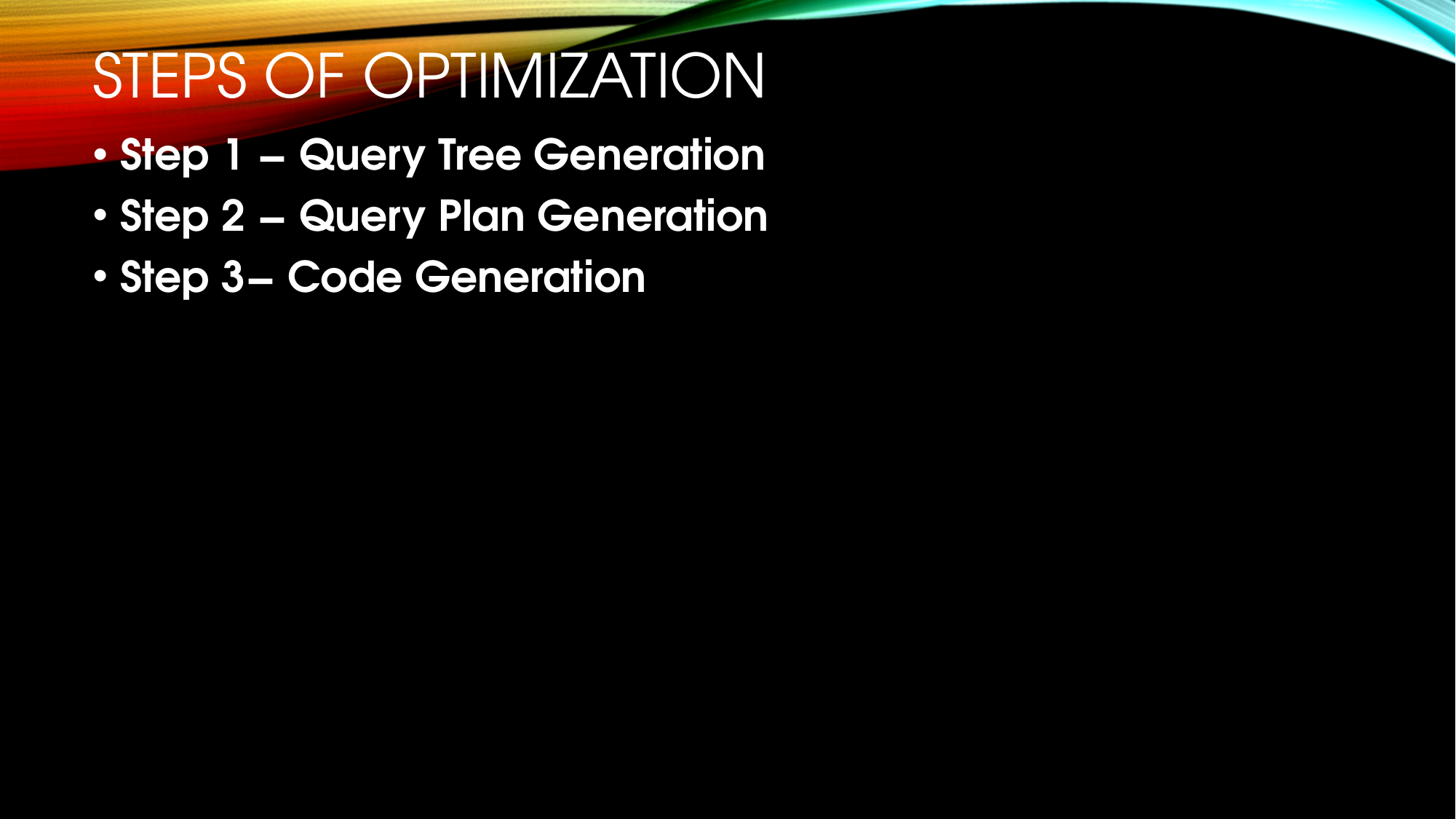

# Steps of optimization
Step 1 − Query Tree Generation
Step 2 − Query Plan Generation
Step 3− Code Generation